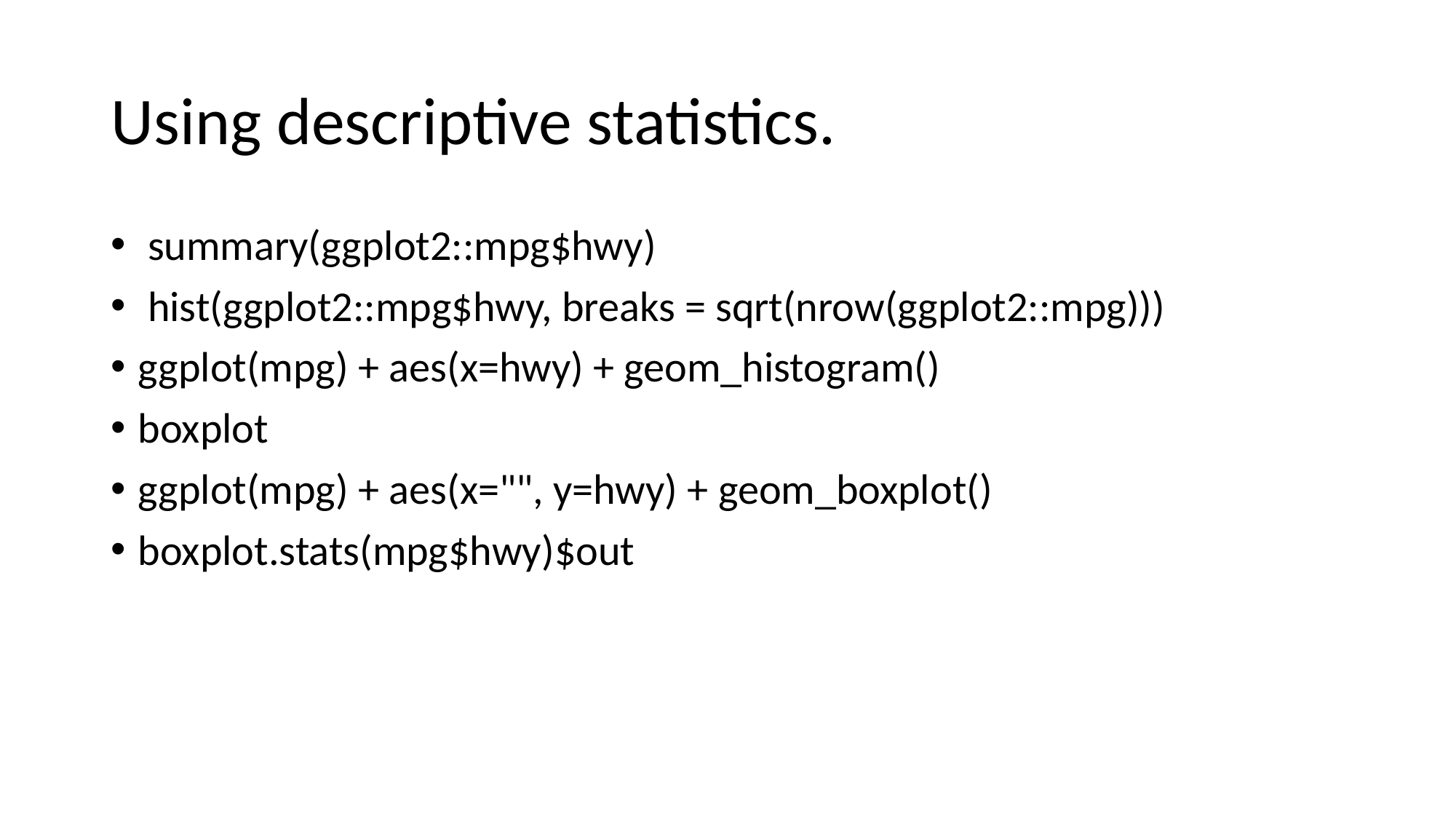

# Using descriptive statistics.
 summary(ggplot2::mpg$hwy)
 hist(ggplot2::mpg$hwy, breaks = sqrt(nrow(ggplot2::mpg)))
ggplot(mpg) + aes(x=hwy) + geom_histogram()
boxplot
ggplot(mpg) + aes(x="", y=hwy) + geom_boxplot()
boxplot.stats(mpg$hwy)$out